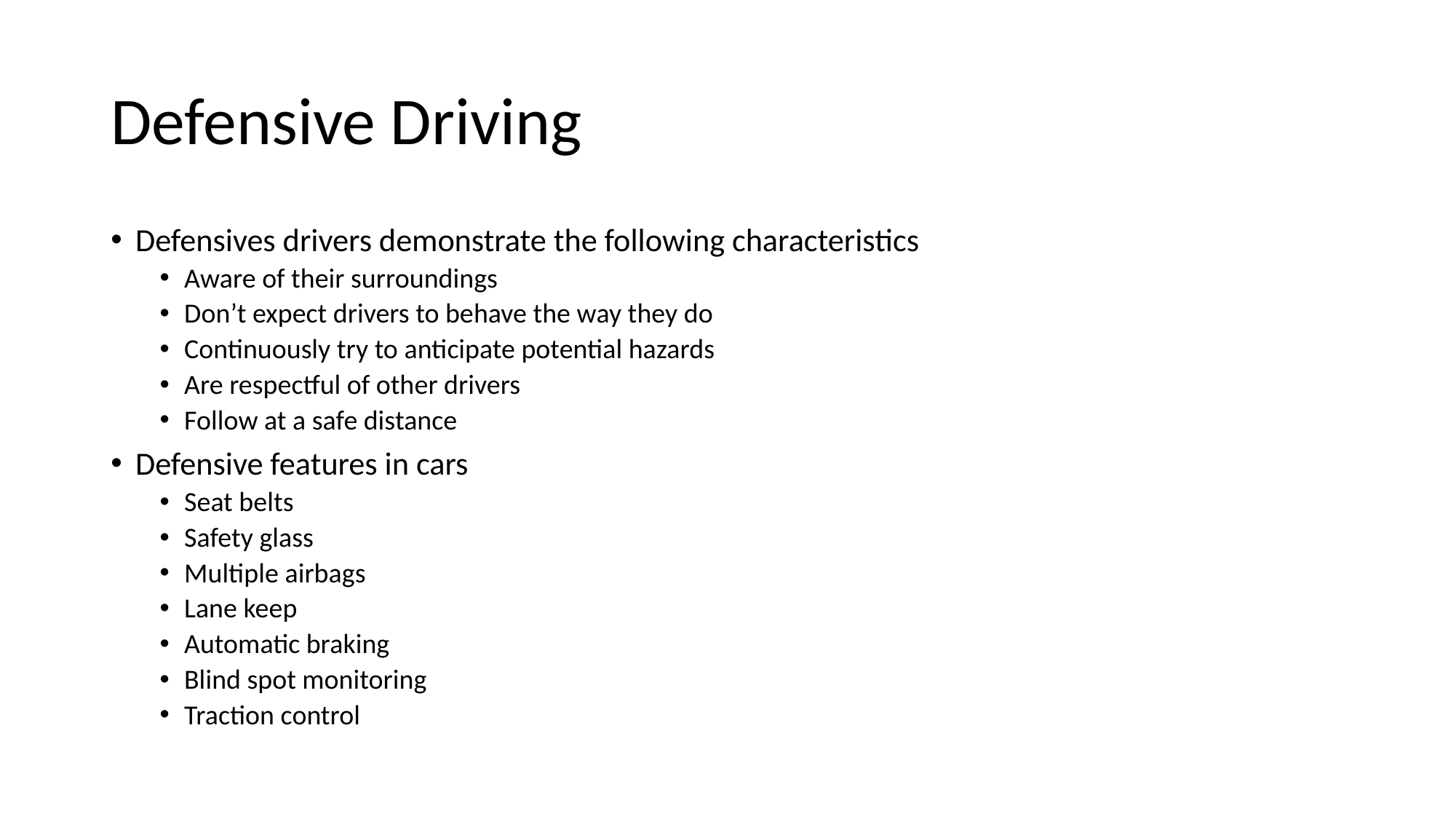

# Defensive Driving
Defensives drivers demonstrate the following characteristics
Aware of their surroundings
Don’t expect drivers to behave the way they do
Continuously try to anticipate potential hazards
Are respectful of other drivers
Follow at a safe distance
Defensive features in cars
Seat belts
Safety glass
Multiple airbags
Lane keep
Automatic braking
Blind spot monitoring
Traction control